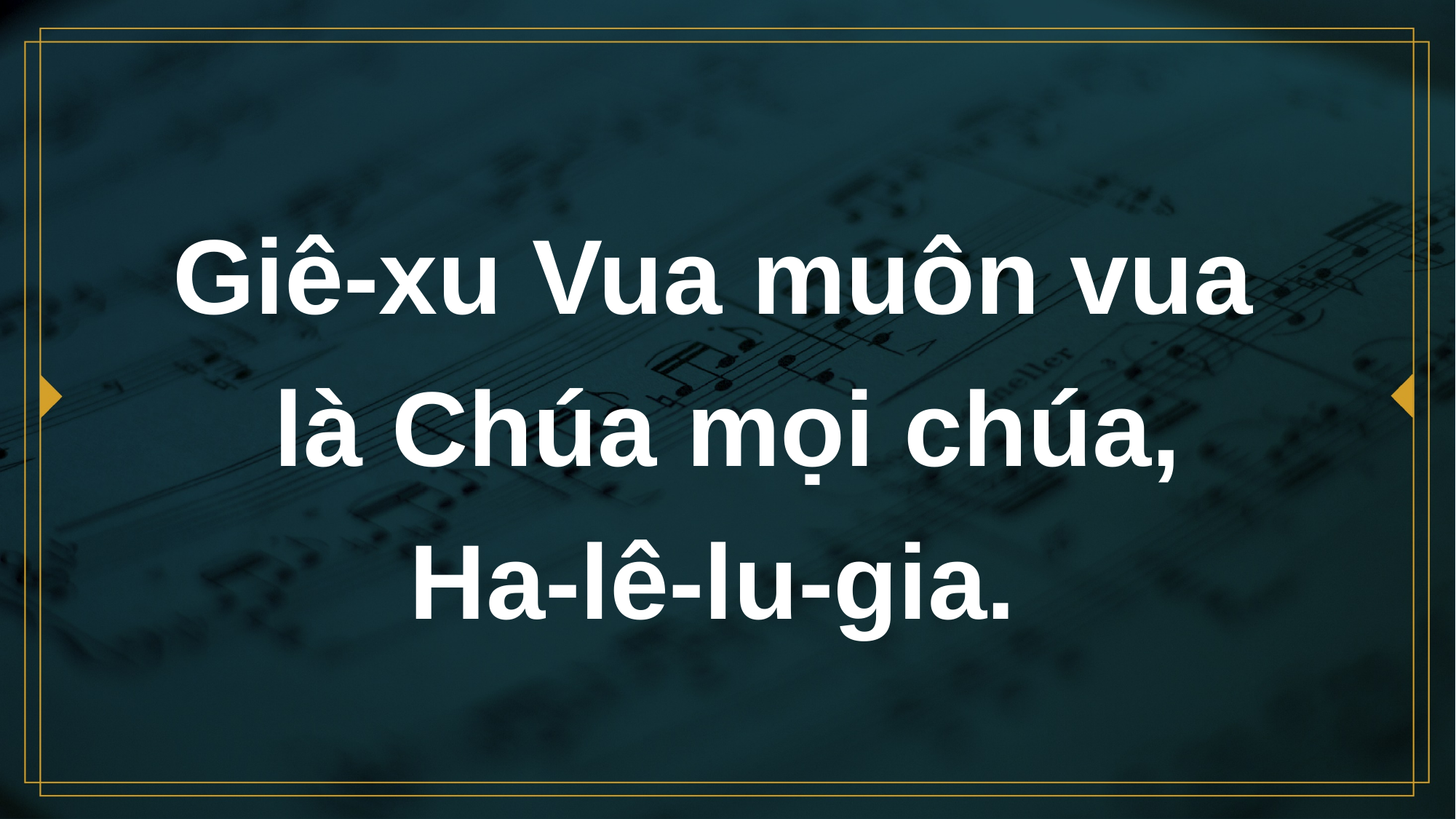

# Giê-xu Vua muôn vua là Chúa mọi chúa, Ha-lê-lu-gia.